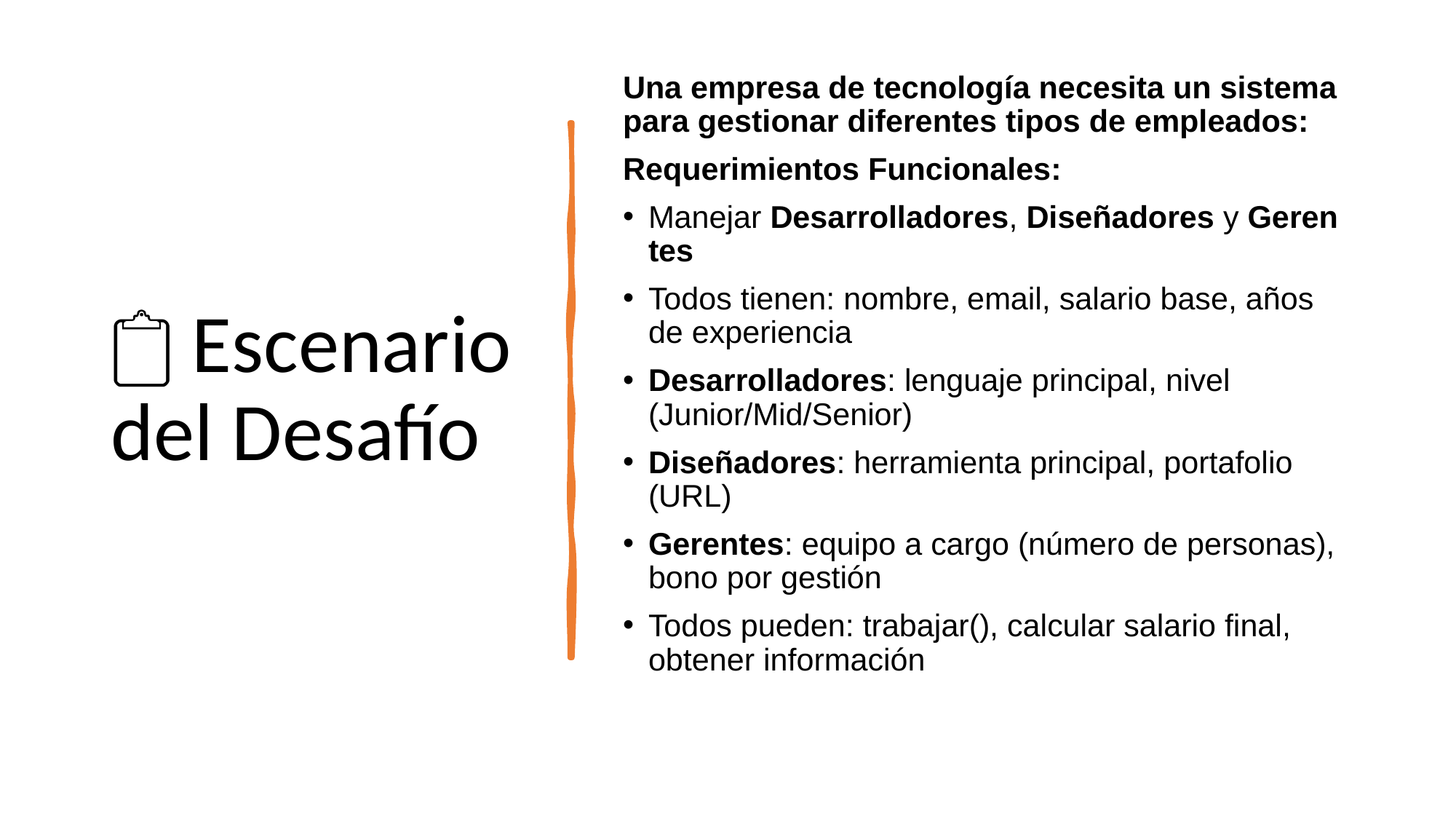

# 📋 Escenario del Desafío
Una empresa de tecnología necesita un sistema para gestionar diferentes tipos de empleados:
Requerimientos Funcionales:
Manejar Desarrolladores, Diseñadores y Gerentes
Todos tienen: nombre, email, salario base, años de experiencia
Desarrolladores: lenguaje principal, nivel (Junior/Mid/Senior)
Diseñadores: herramienta principal, portafolio (URL)
Gerentes: equipo a cargo (número de personas), bono por gestión
Todos pueden: trabajar(), calcular salario final, obtener información